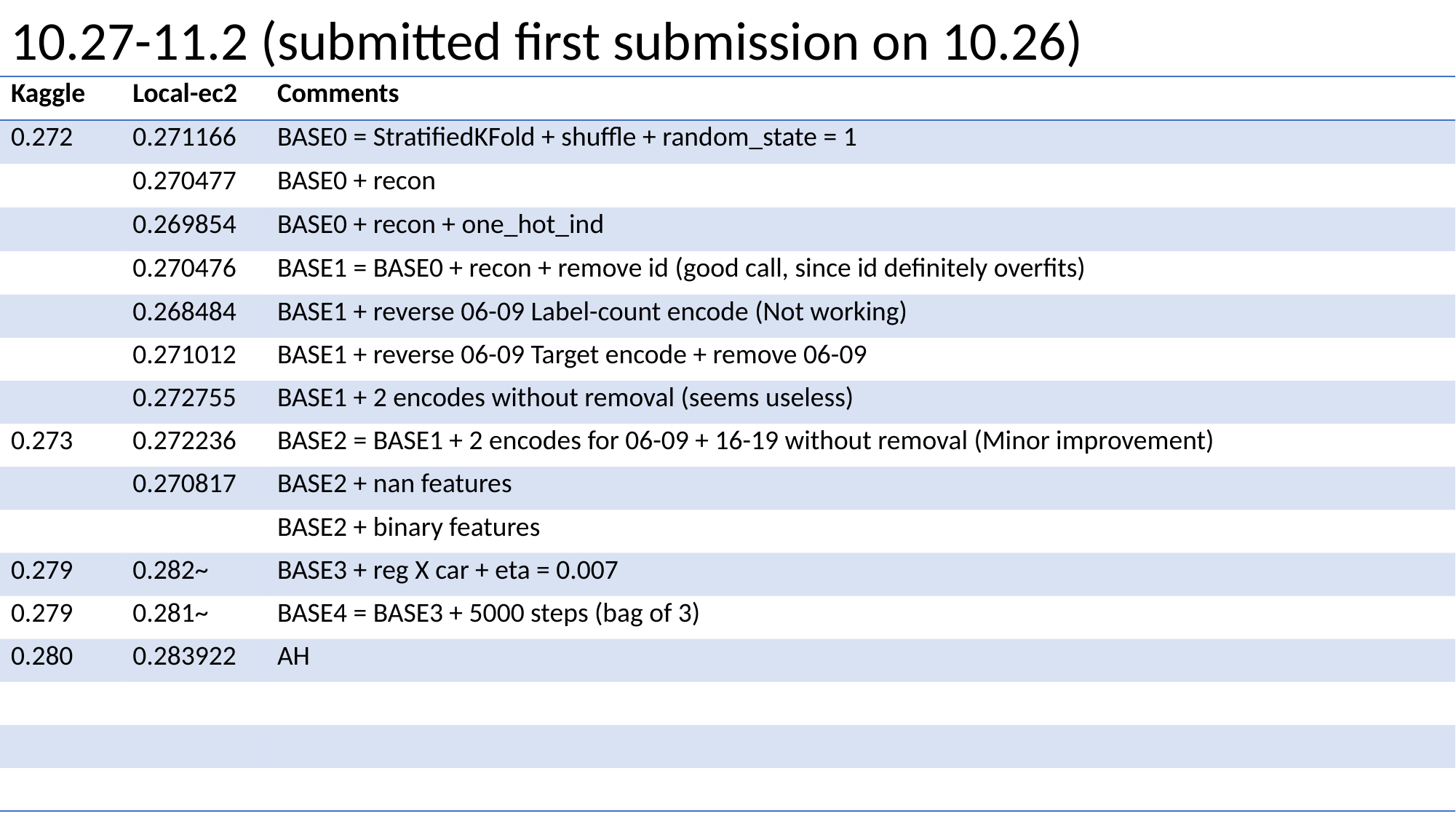

10.27-11.2 (submitted first submission on 10.26)
| Kaggle | Local-ec2 | Comments |
| --- | --- | --- |
| 0.272 | 0.271166 | BASE0 = StratifiedKFold + shuffle + random\_state = 1 |
|  | 0.270477 | BASE0 + recon |
|  | 0.269854 | BASE0 + recon + one\_hot\_ind |
|  | 0.270476 | BASE1 = BASE0 + recon + remove id (good call, since id definitely overfits) |
|  | 0.268484 | BASE1 + reverse 06-09 Label-count encode (Not working) |
|  | 0.271012 | BASE1 + reverse 06-09 Target encode + remove 06-09 |
|  | 0.272755 | BASE1 + 2 encodes without removal (seems useless) |
| 0.273 | 0.272236 | BASE2 = BASE1 + 2 encodes for 06-09 + 16-19 without removal (Minor improvement) |
|  | 0.270817 | BASE2 + nan features |
|  |  | BASE2 + binary features |
| 0.279 | 0.282~ | BASE3 + reg X car + eta = 0.007 |
| 0.279 | 0.281~ | BASE4 = BASE3 + 5000 steps (bag of 3) |
| 0.280 | 0.283922 | AH |
|  |  |  |
|  |  |  |
|  |  |  |